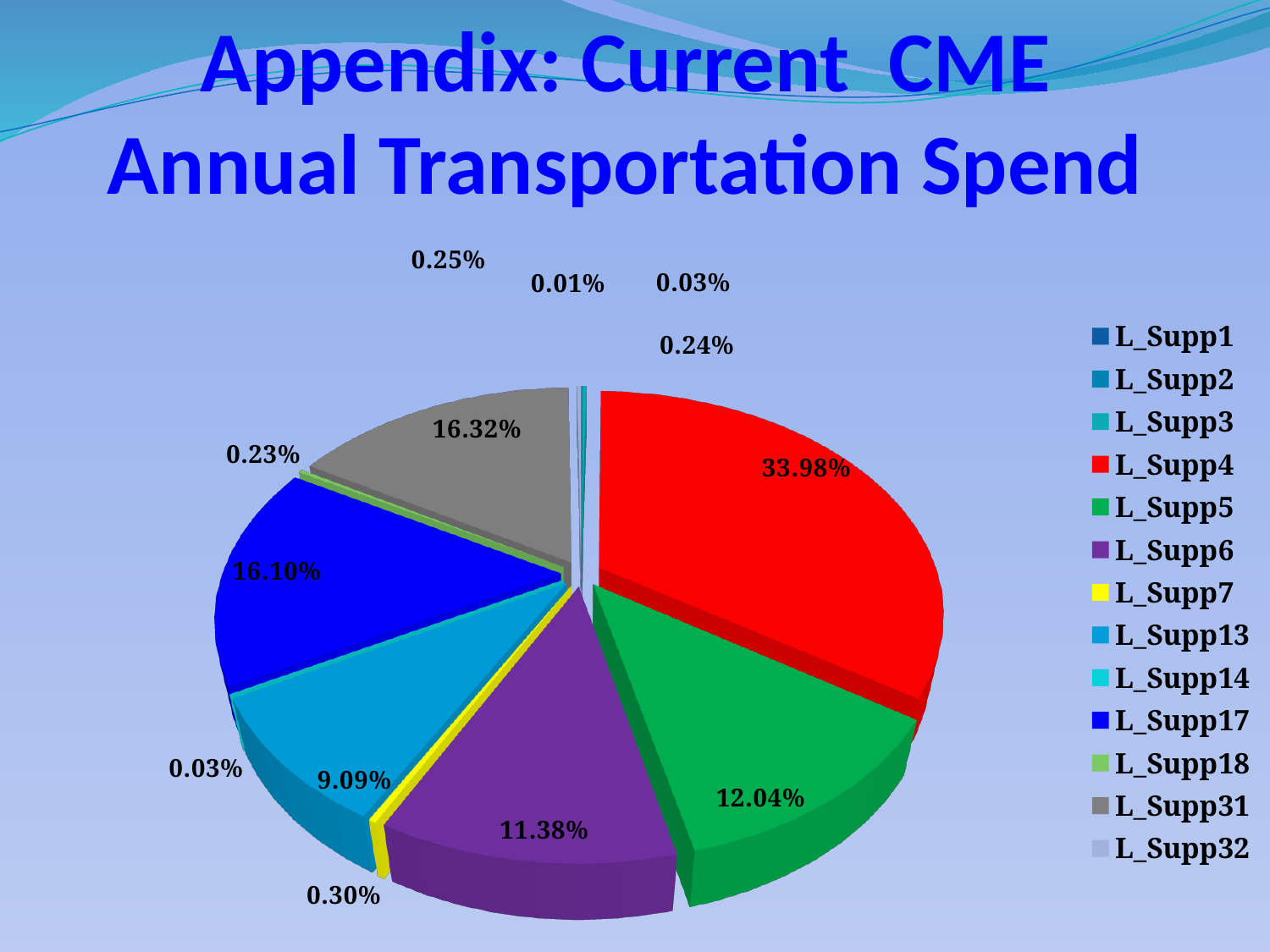

# Appendix: Current  CME Annual Transportation Spend

[unsupported chart]